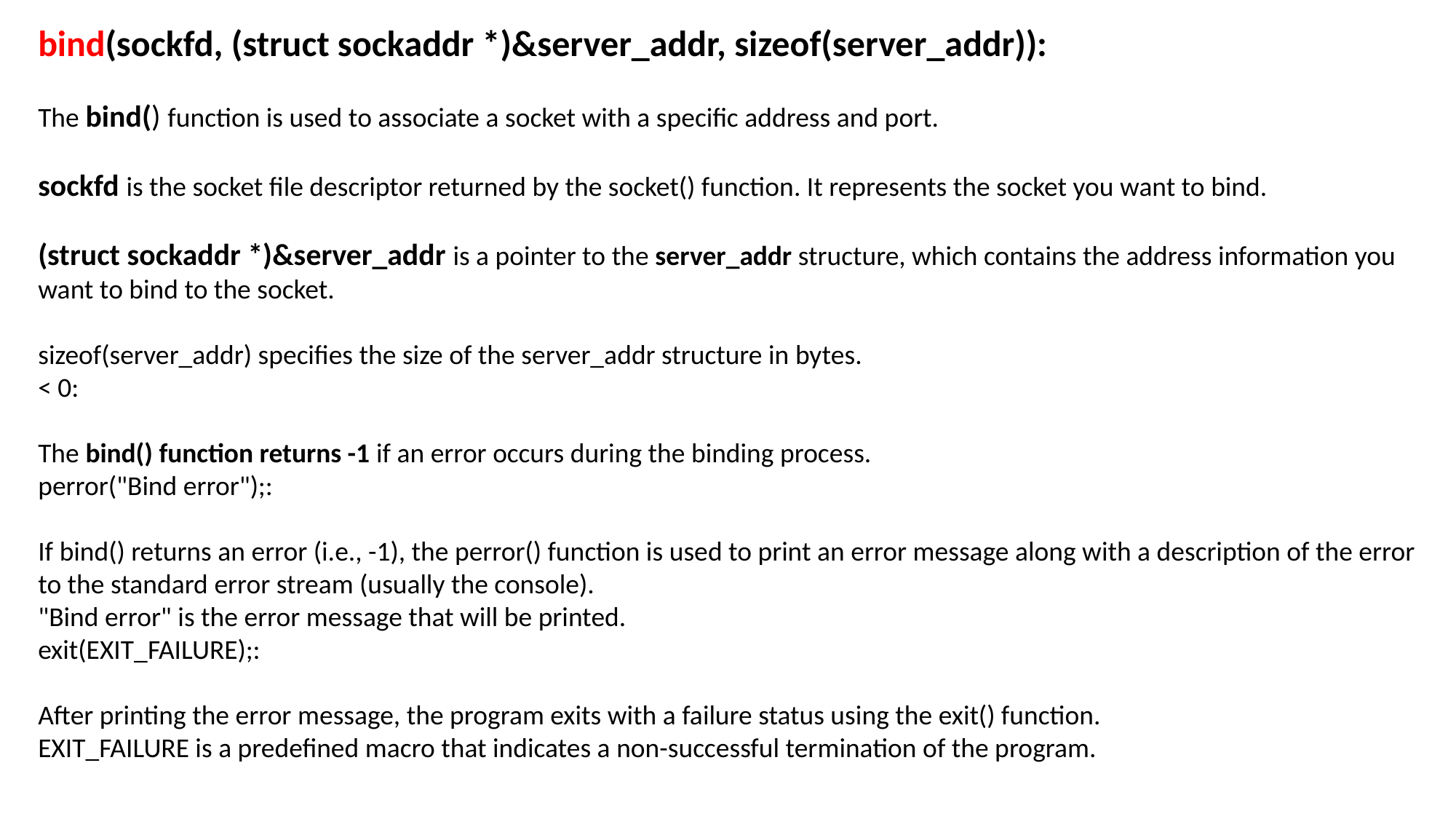

bind(sockfd, (struct sockaddr *)&server_addr, sizeof(server_addr)):

The bind() function is used to associate a socket with a specific address and port.

sockfd is the socket file descriptor returned by the socket() function. It represents the socket you want to bind.

(struct sockaddr *)&server_addr is a pointer to the server_addr structure, which contains the address information you want to bind to the socket.

sizeof(server_addr) specifies the size of the server_addr structure in bytes.
< 0:

The bind() function returns -1 if an error occurs during the binding process.
perror("Bind error");:

If bind() returns an error (i.e., -1), the perror() function is used to print an error message along with a description of the error to the standard error stream (usually the console).
"Bind error" is the error message that will be printed.
exit(EXIT_FAILURE);:

After printing the error message, the program exits with a failure status using the exit() function.
EXIT_FAILURE is a predefined macro that indicates a non-successful termination of the program.